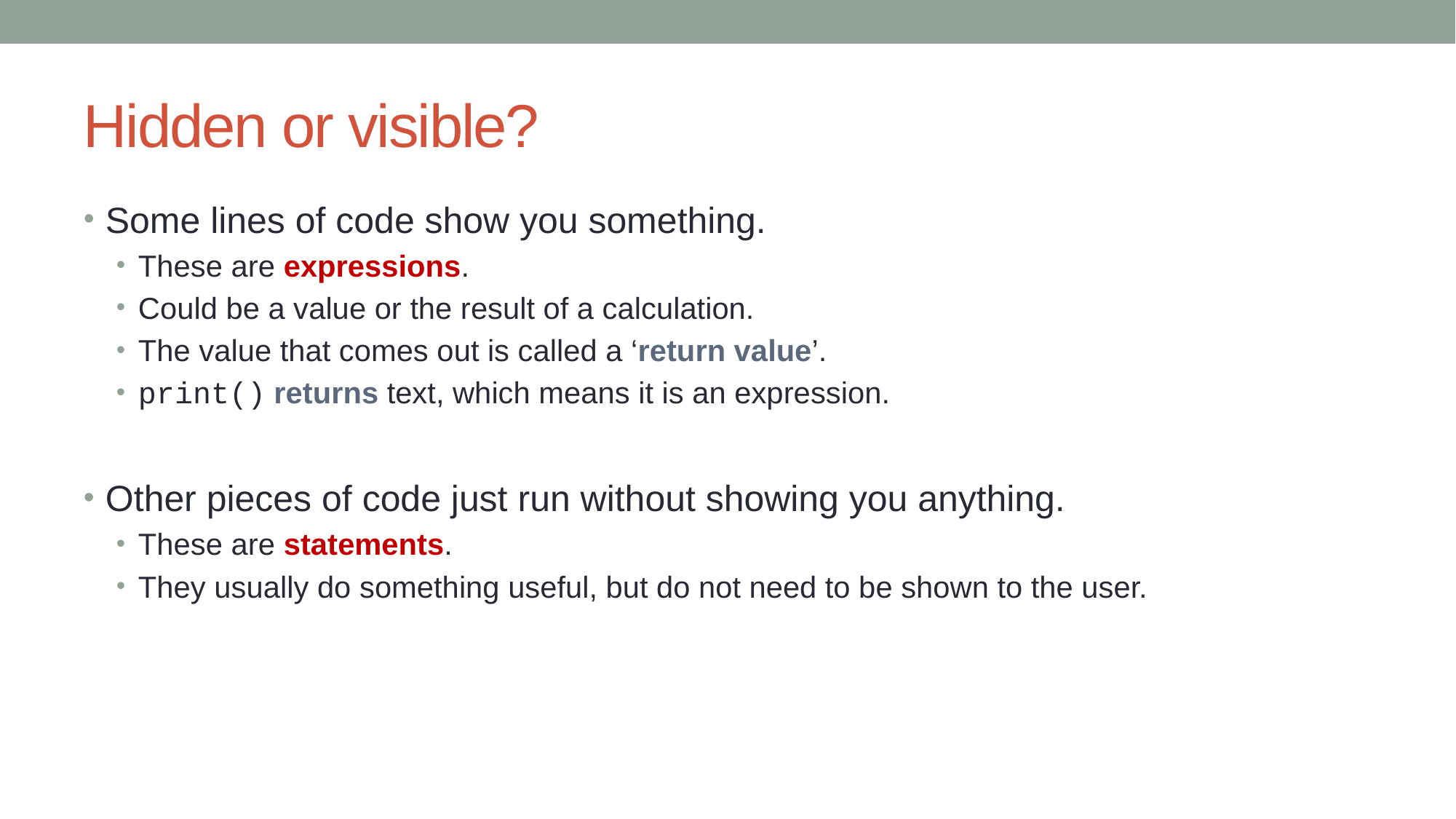

# Hidden or visible?
Some lines of code show you something.
These are expressions.
Could be a value or the result of a calculation.
The value that comes out is called a ‘return value’.
print() returns text, which means it is an expression.

Other pieces of code just run without showing you anything.
These are statements.
They usually do something useful, but do not need to be shown to the user.